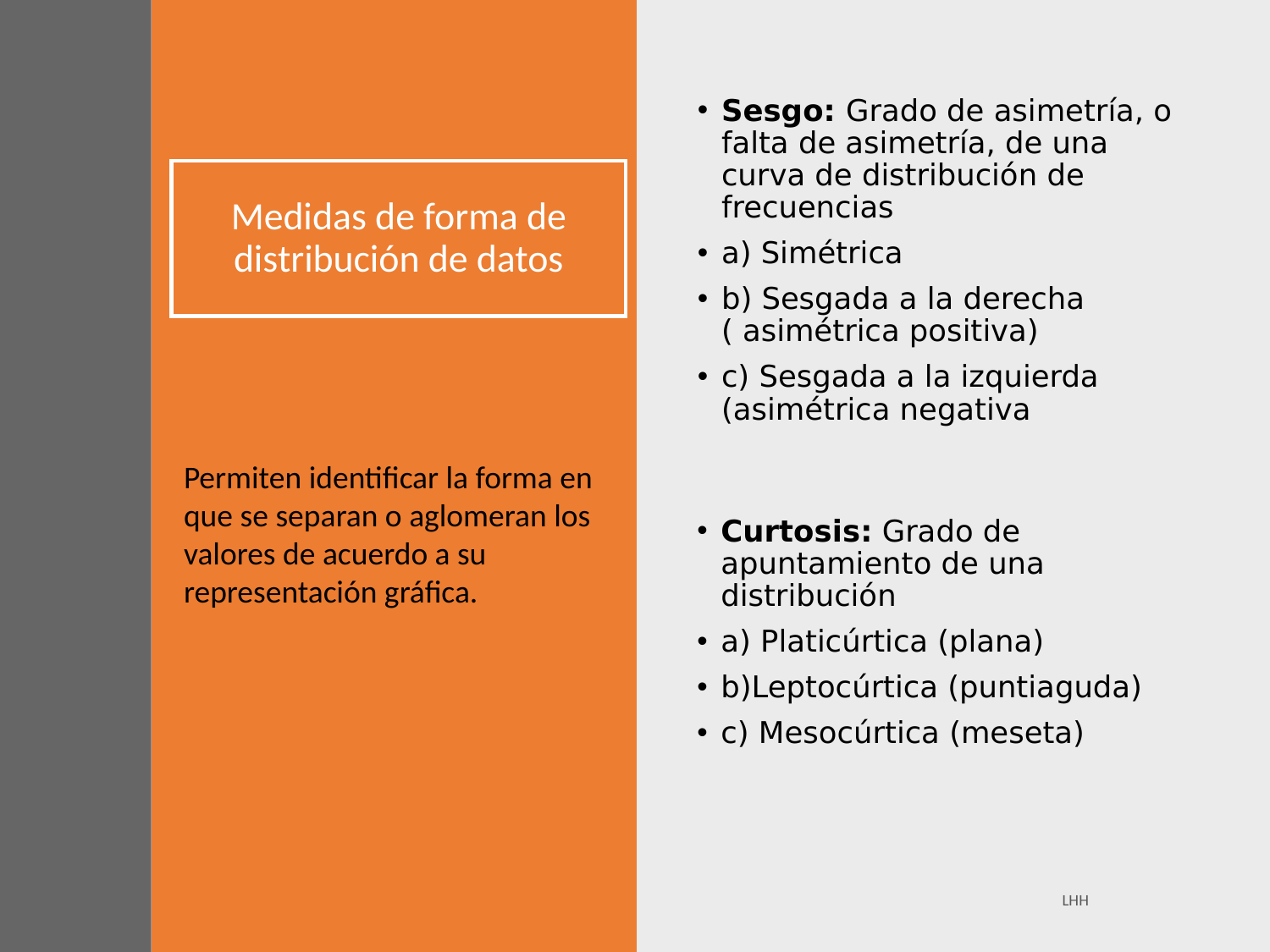

Sesgo: Grado de asimetría, o falta de asimetría, de una curva de distribución de frecuencias
a) Simétrica
b) Sesgada a la derecha ( asimétrica positiva)
c) Sesgada a la izquierda (asimétrica negativa

# Medidas de forma de distribución de datos
Permiten identificar la forma en que se separan o aglomeran los valores de acuerdo a su representación gráfica.
Curtosis: Grado de apuntamiento de una distribución
a) Platicúrtica (plana)
b)Leptocúrtica (puntiaguda)
c) Mesocúrtica (meseta)

LHH